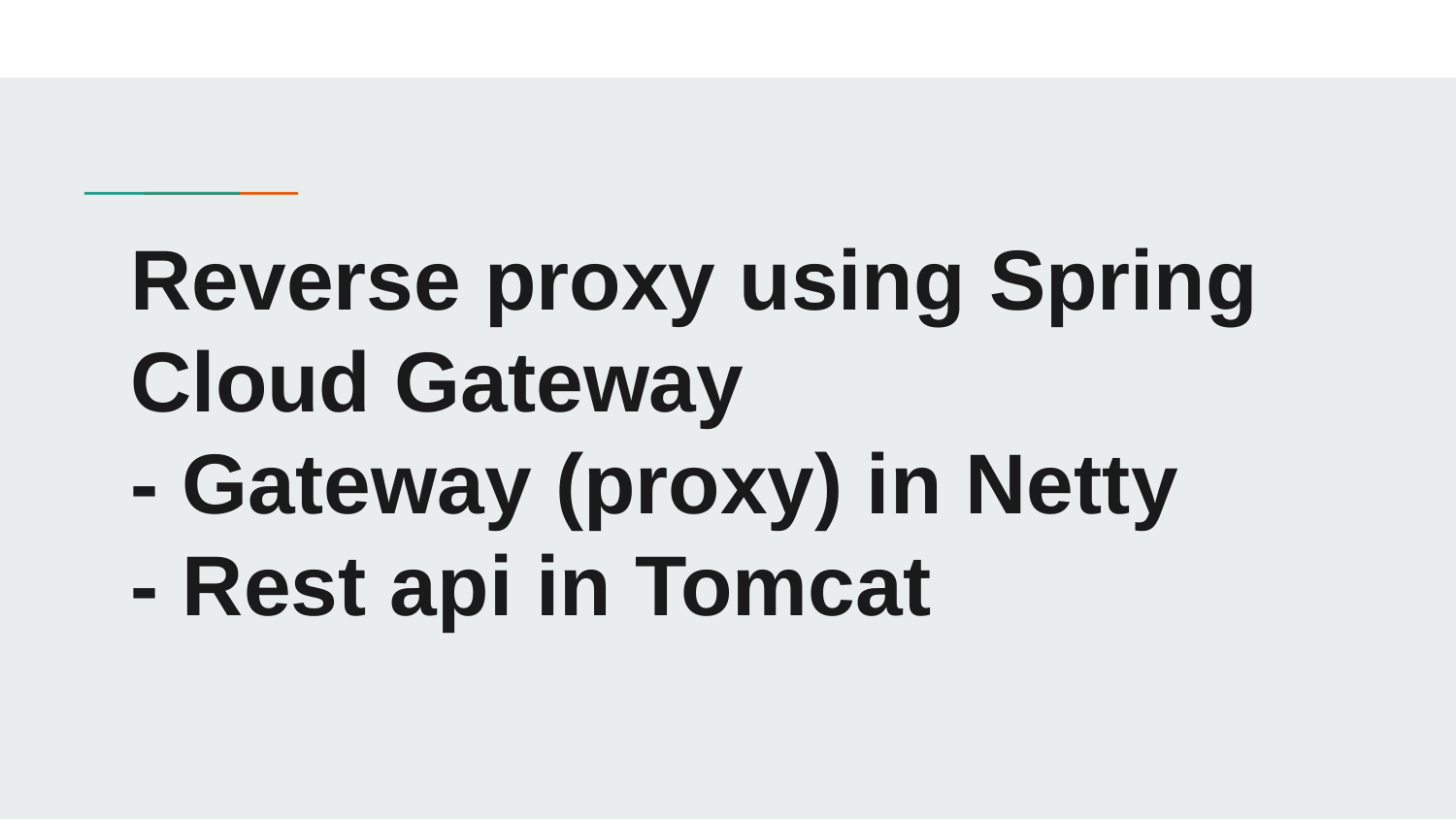

# Reverse proxy using Spring Cloud Gateway
- Gateway (proxy) in Netty
- Rest api in Tomcat